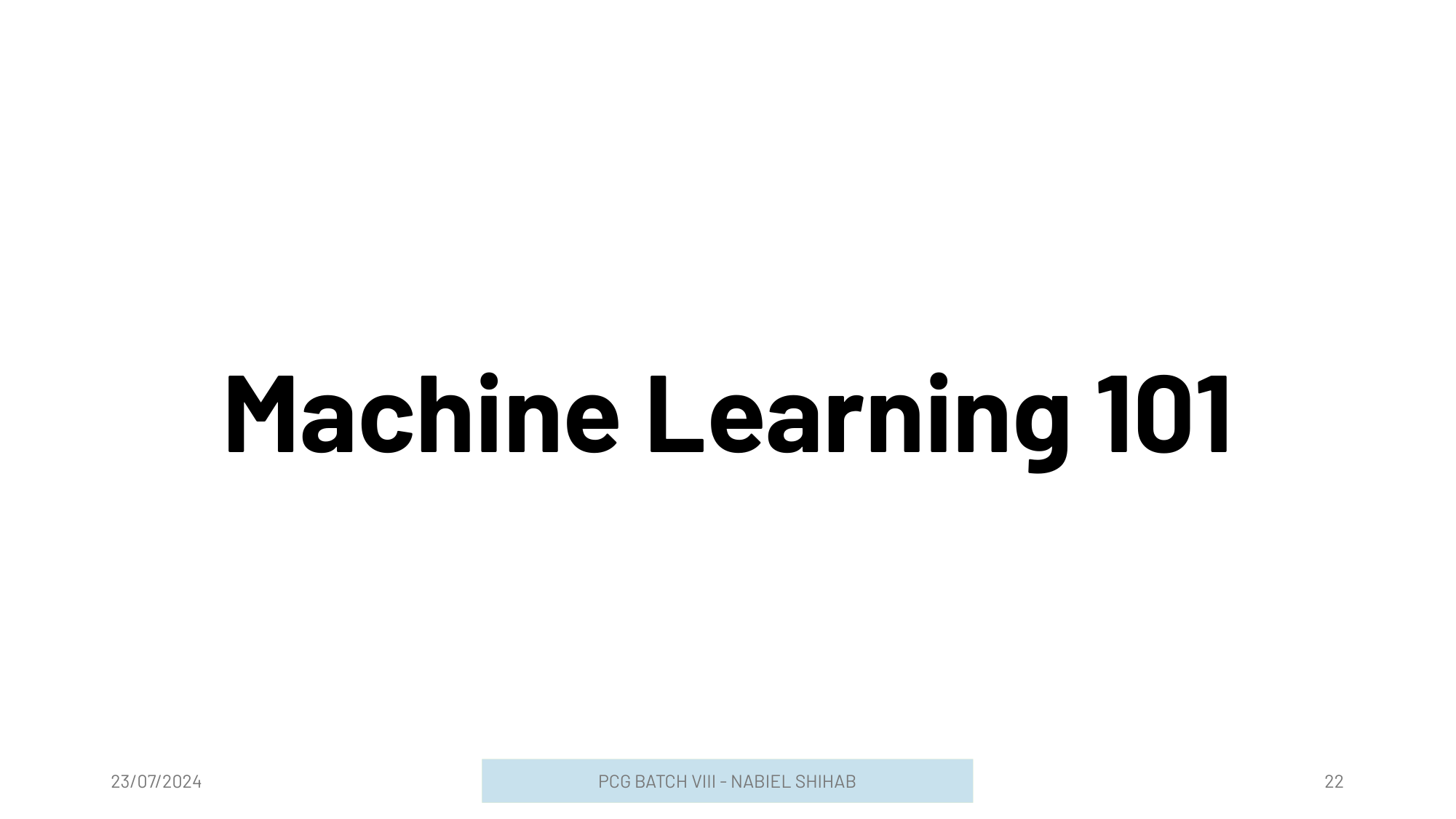

Machine Learning 101
23/07/2024
PCG BATCH VIII - NABIEL SHIHAB
22